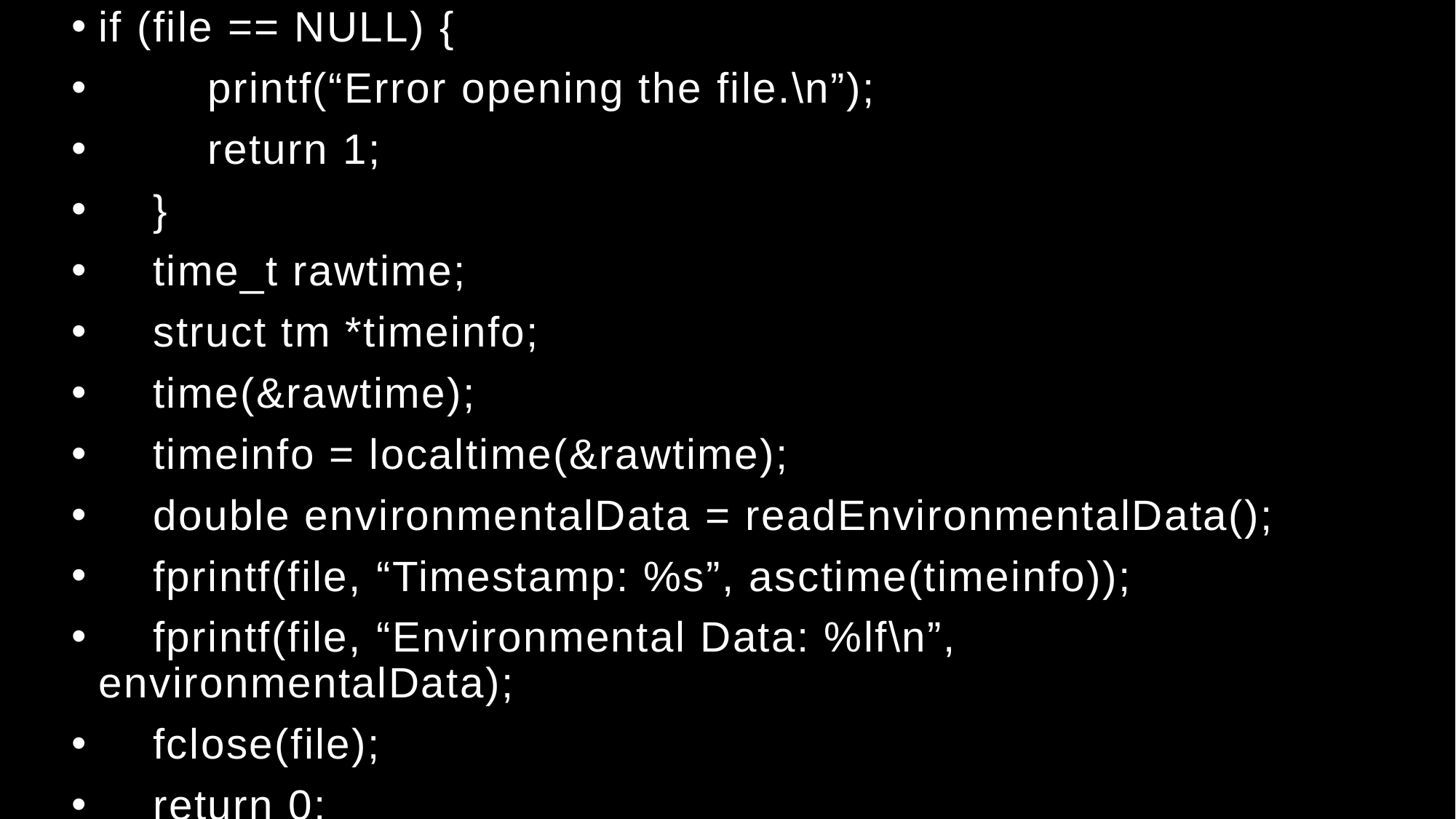

if (file == NULL) {
        printf(“Error opening the file.\n”);
        return 1;
    }
    time_t rawtime;
    struct tm *timeinfo;
    time(&rawtime);
    timeinfo = localtime(&rawtime);
    double environmentalData = readEnvironmentalData();
    fprintf(file, “Timestamp: %s”, asctime(timeinfo));
    fprintf(file, “Environmental Data: %lf\n”, environmentalData);
    fclose(file);
    return 0;
}
# .....